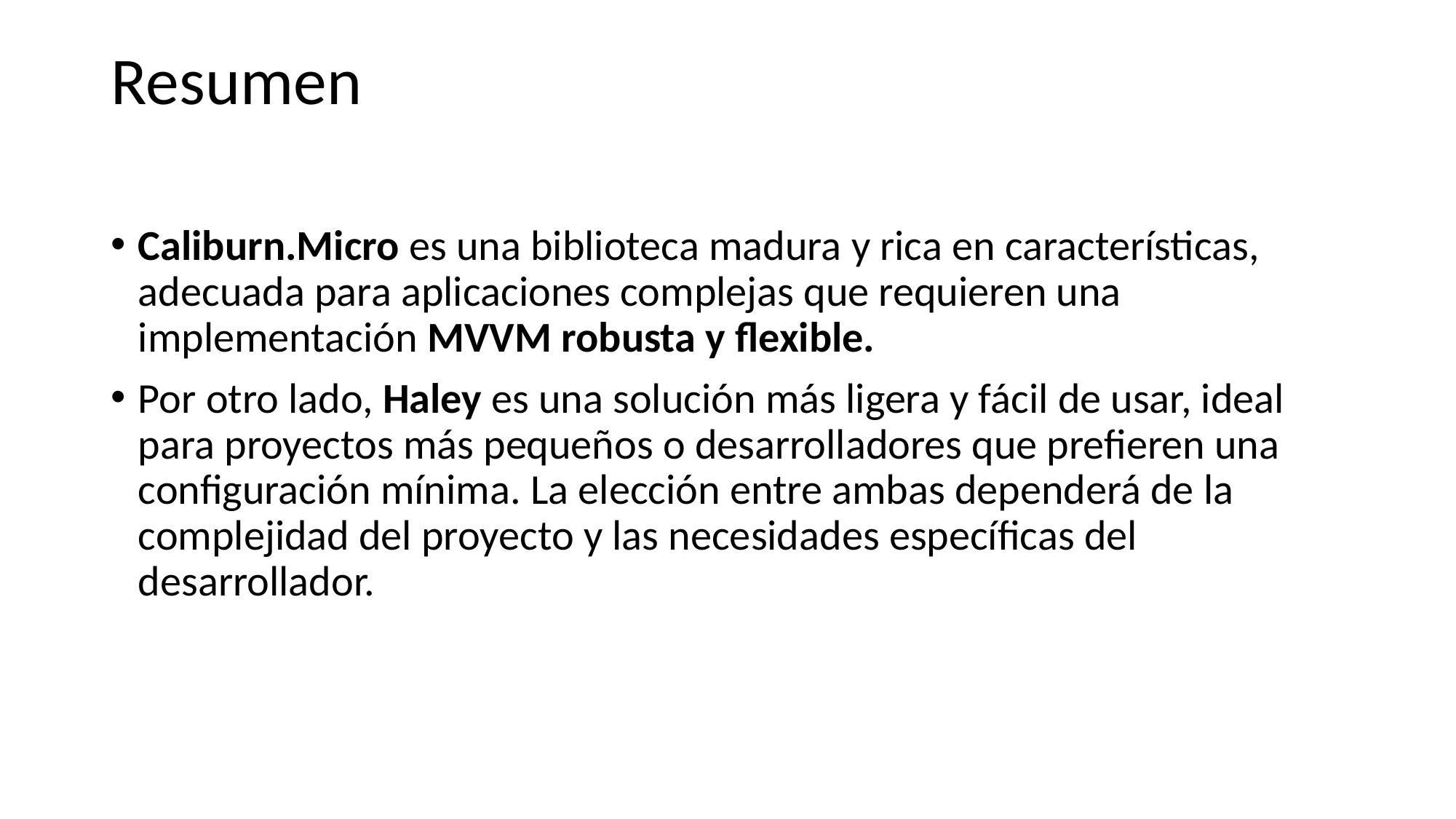

# Resumen
Caliburn.Micro es una biblioteca madura y rica en características, adecuada para aplicaciones complejas que requieren una implementación MVVM robusta y flexible.
Por otro lado, Haley es una solución más ligera y fácil de usar, ideal para proyectos más pequeños o desarrolladores que prefieren una configuración mínima. La elección entre ambas dependerá de la complejidad del proyecto y las necesidades específicas del desarrollador.